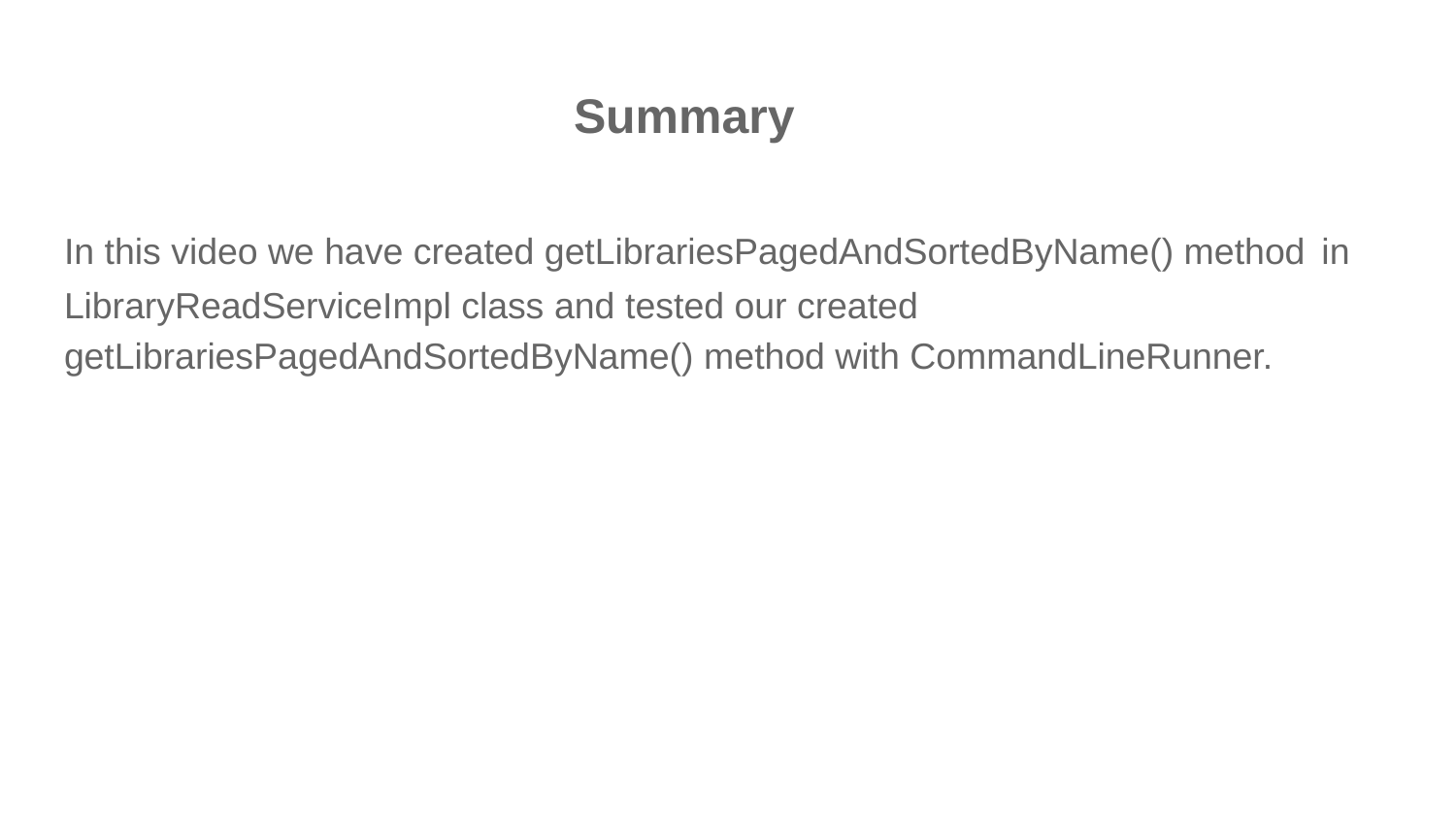

# Summary
In this video we have created getLibrariesPagedAndSortedByName() method in LibraryReadServiceImpl class and tested our created getLibrariesPagedAndSortedByName() method with CommandLineRunner.